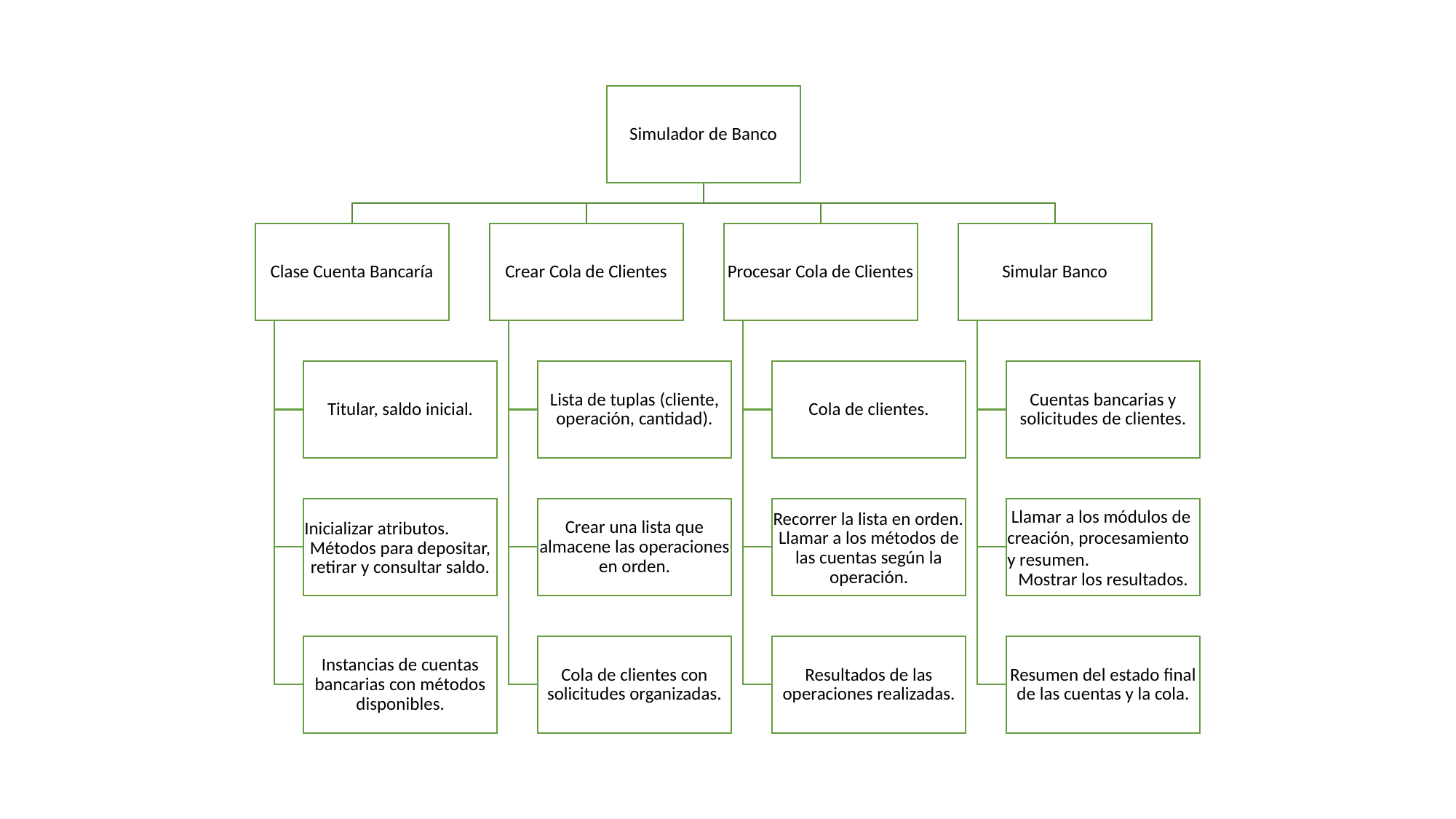

Simulador de Banco
Clase Cuenta Bancaría
Titular, saldo inicial.
Inicializar atributos.
Métodos para depositar, retirar y consultar saldo.
Instancias de cuentas bancarias con métodos disponibles.
Crear Cola de Clientes
Lista de tuplas (cliente, operación, cantidad).
Crear una lista que almacene las operaciones en orden.
Cola de clientes con solicitudes organizadas.
Procesar Cola de Clientes
Cola de clientes.
Recorrer la lista en orden.
Llamar a los métodos de las cuentas según la operación.
Resultados de las operaciones realizadas.
Simular Banco
Cuentas bancarias y solicitudes de clientes.
 Llamar a los módulos de creación, procesamiento y resumen.
Mostrar los resultados.
Resumen del estado final de las cuentas y la cola.